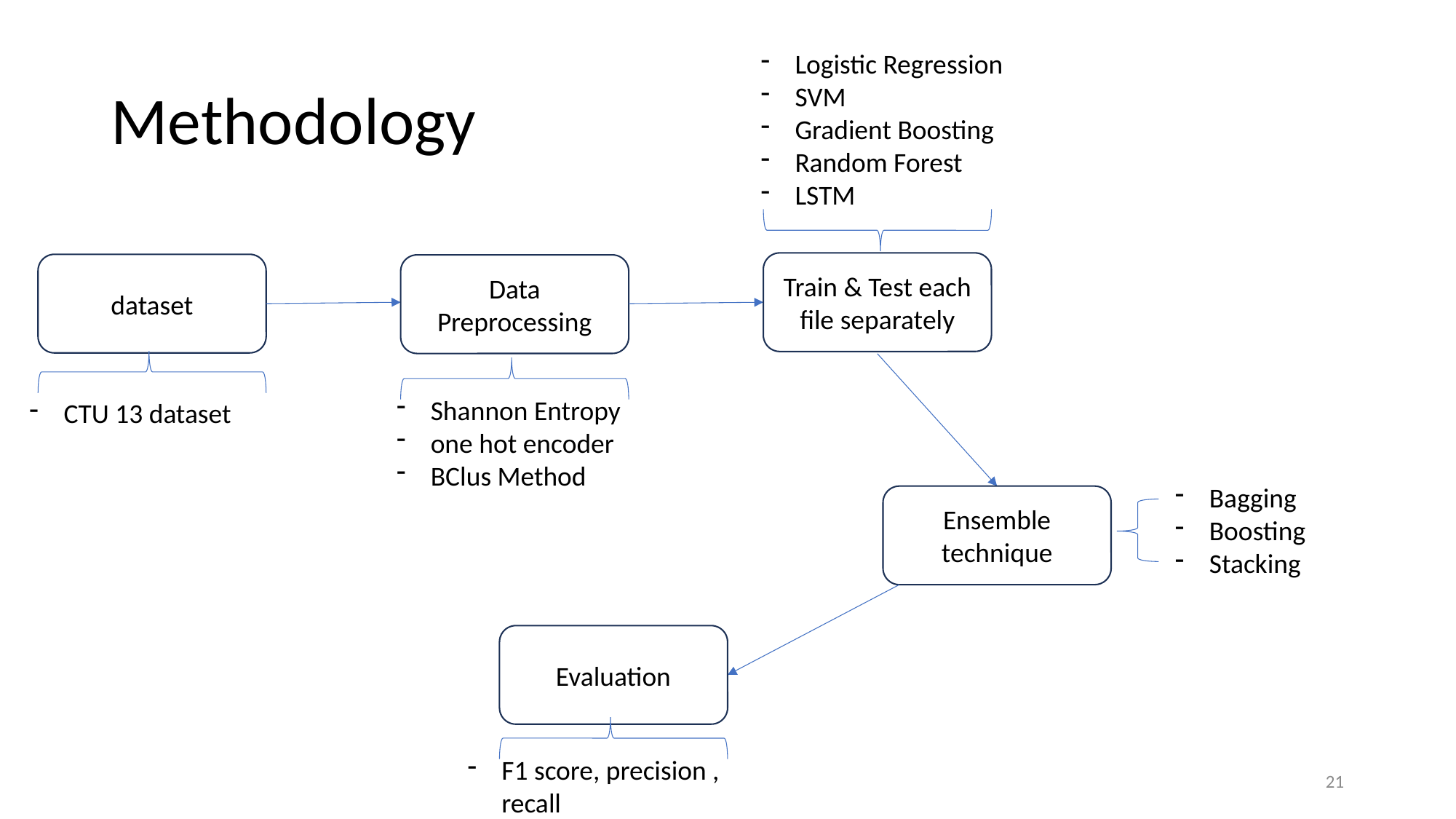

Logistic Regression
SVM
Gradient Boosting
Random Forest
LSTM
# Methodology

Train & Test each file separately
dataset
Data Preprocessing

Shannon Entropy
one hot encoder
BClus Method
CTU 13 dataset

Bagging
Boosting
Stacking
Ensemble technique

Evaluation
F1 score, precision , recall
21